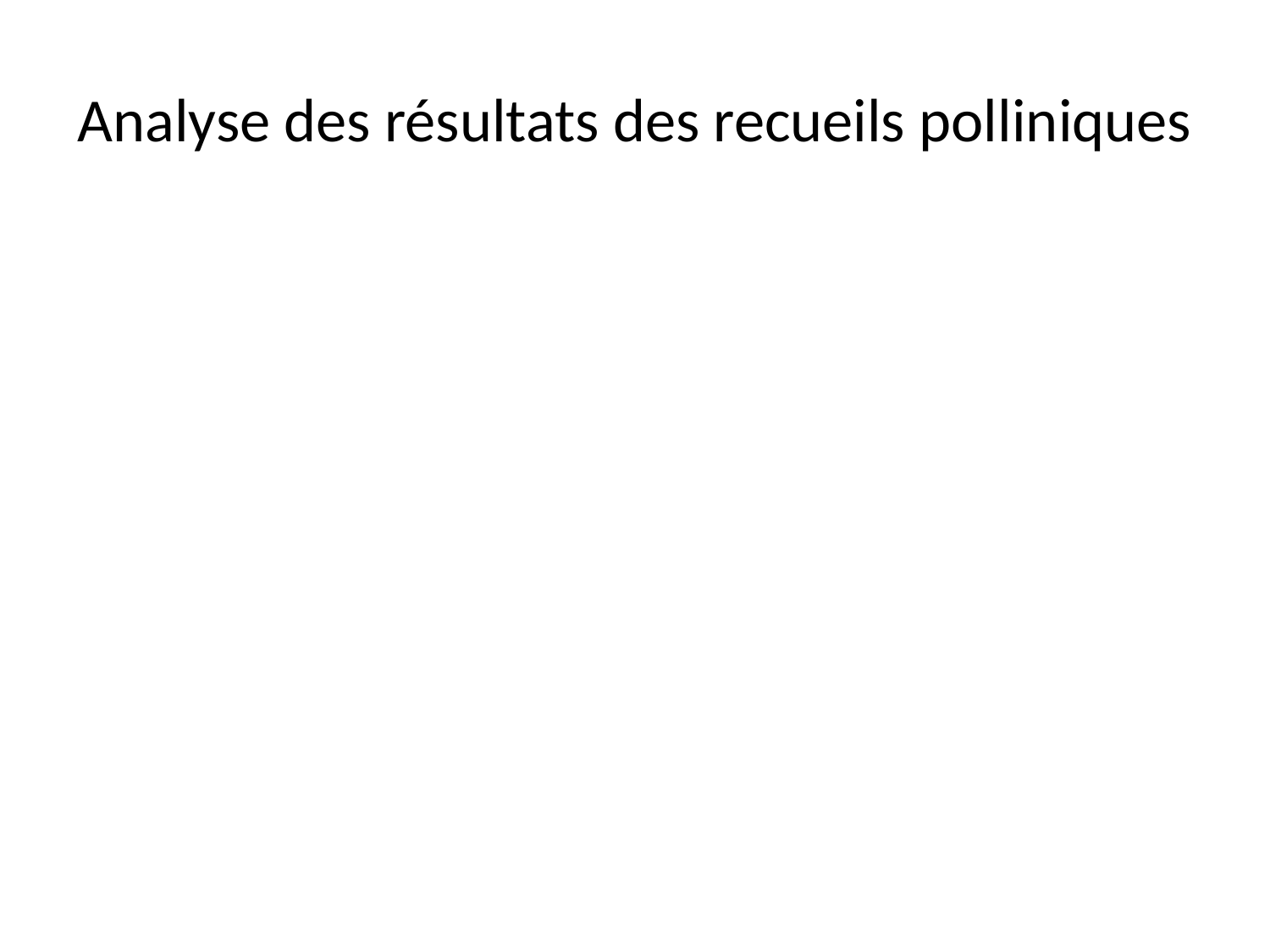

# Analyse des résultats des recueils polliniques